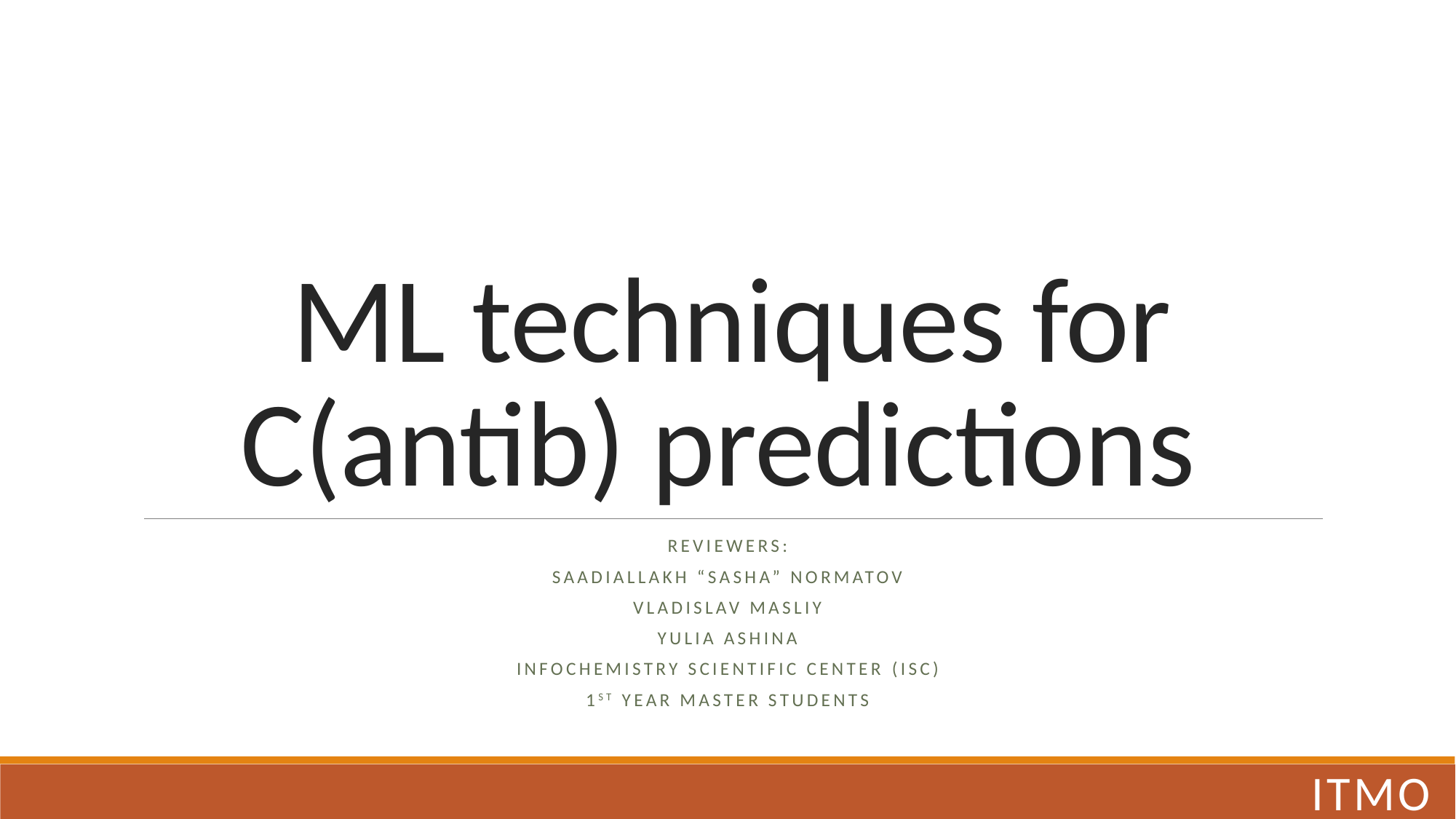

# ML techniques for C(antib) predictions
REVIEWERs:
Saadiallakh “SASHA” Normatov
Vladislav Masliy
Yulia Ashina
Infochemistry scientific center (ISC)
1st year master students
ITMO